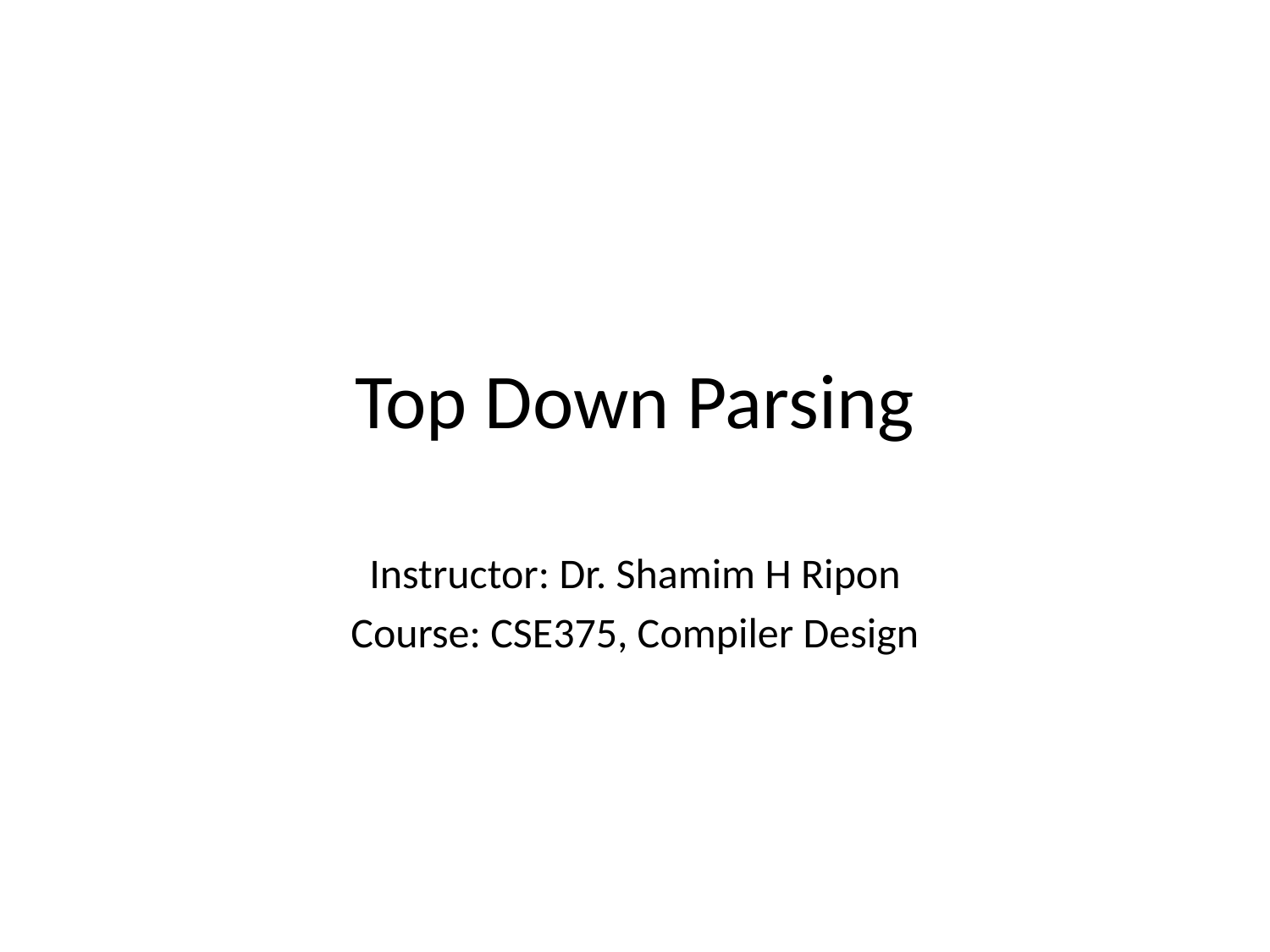

# Top Down Parsing
Instructor: Dr. Shamim H Ripon
Course: CSE375, Compiler Design